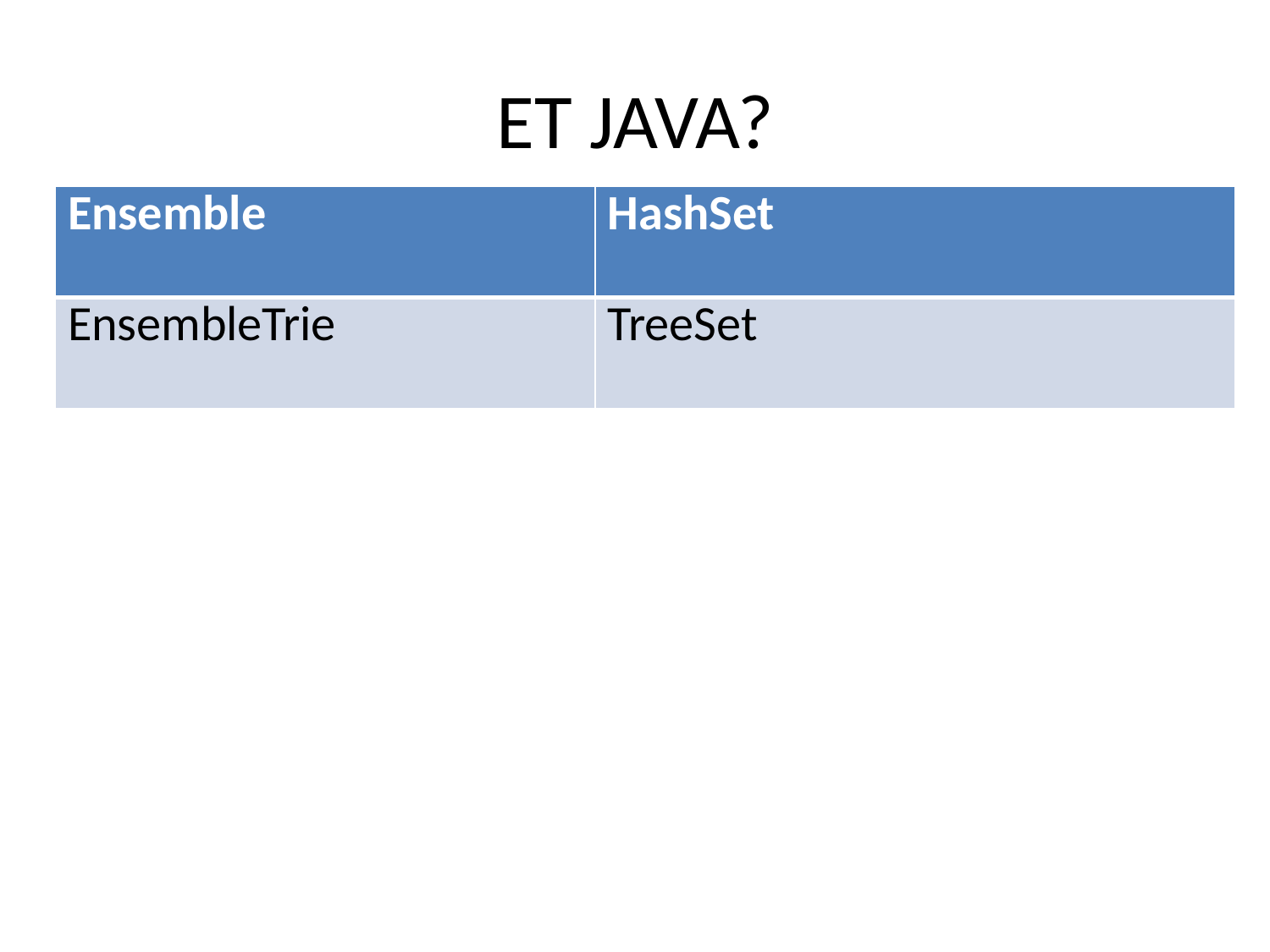

# ET JAVA?
| Ensemble | HashSet |
| --- | --- |
| EnsembleTrie | TreeSet |